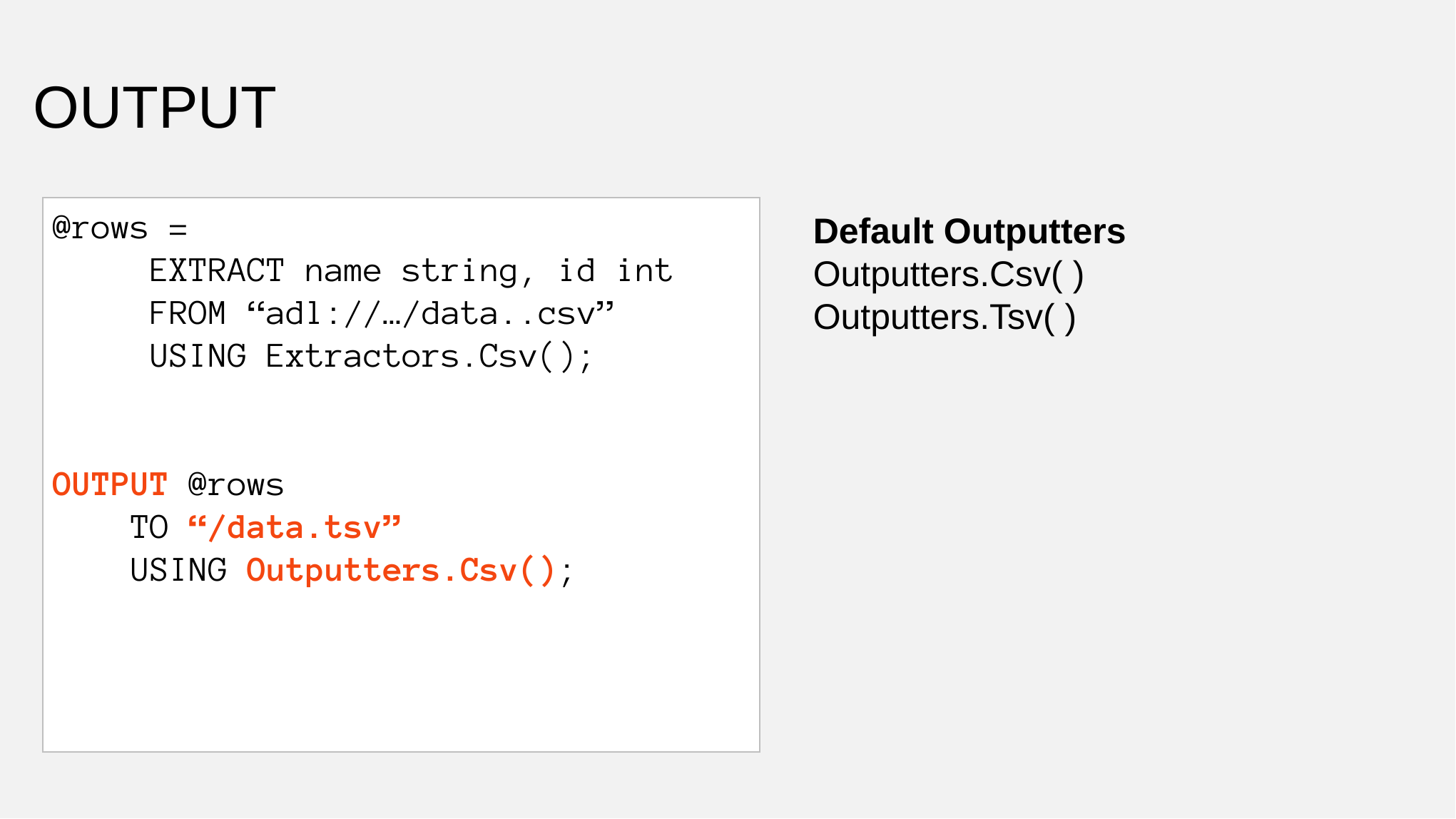

# OUTPUT
@rows =
     EXTRACT name string, id int
     FROM “adl://…/data..csv”
     USING Extractors.Csv();

OUTPUT @rows
    TO “/data.tsv”
    USING Outputters.Csv();
Default Outputters
Outputters.Csv( )
Outputters.Tsv( )